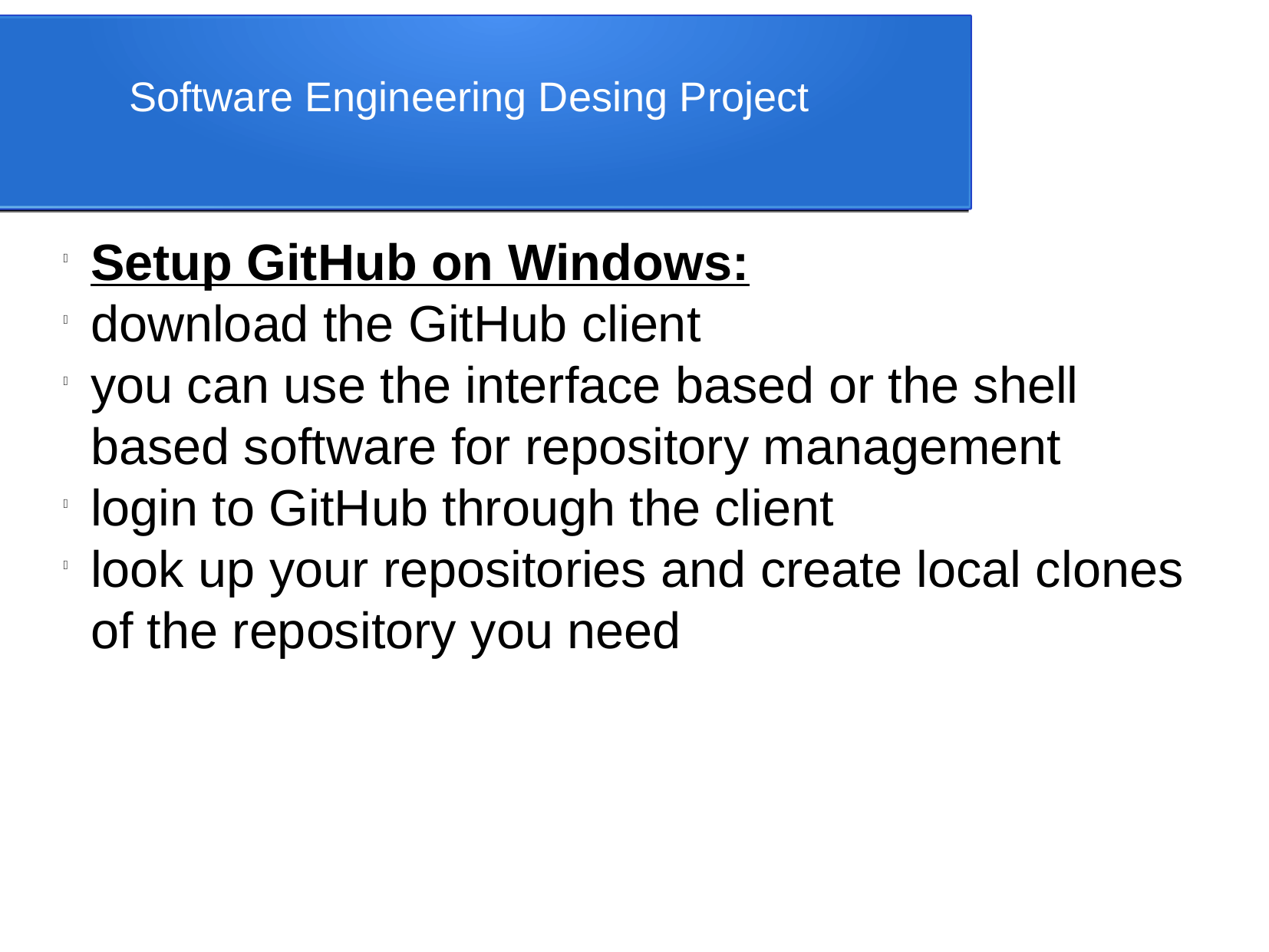

Software Engineering Desing Project

Setup GitHub on Windows:
download the GitHub client
you can use the interface based or the shell based software for repository management
login to GitHub through the client
look up your repositories and create local clones of the repository you need